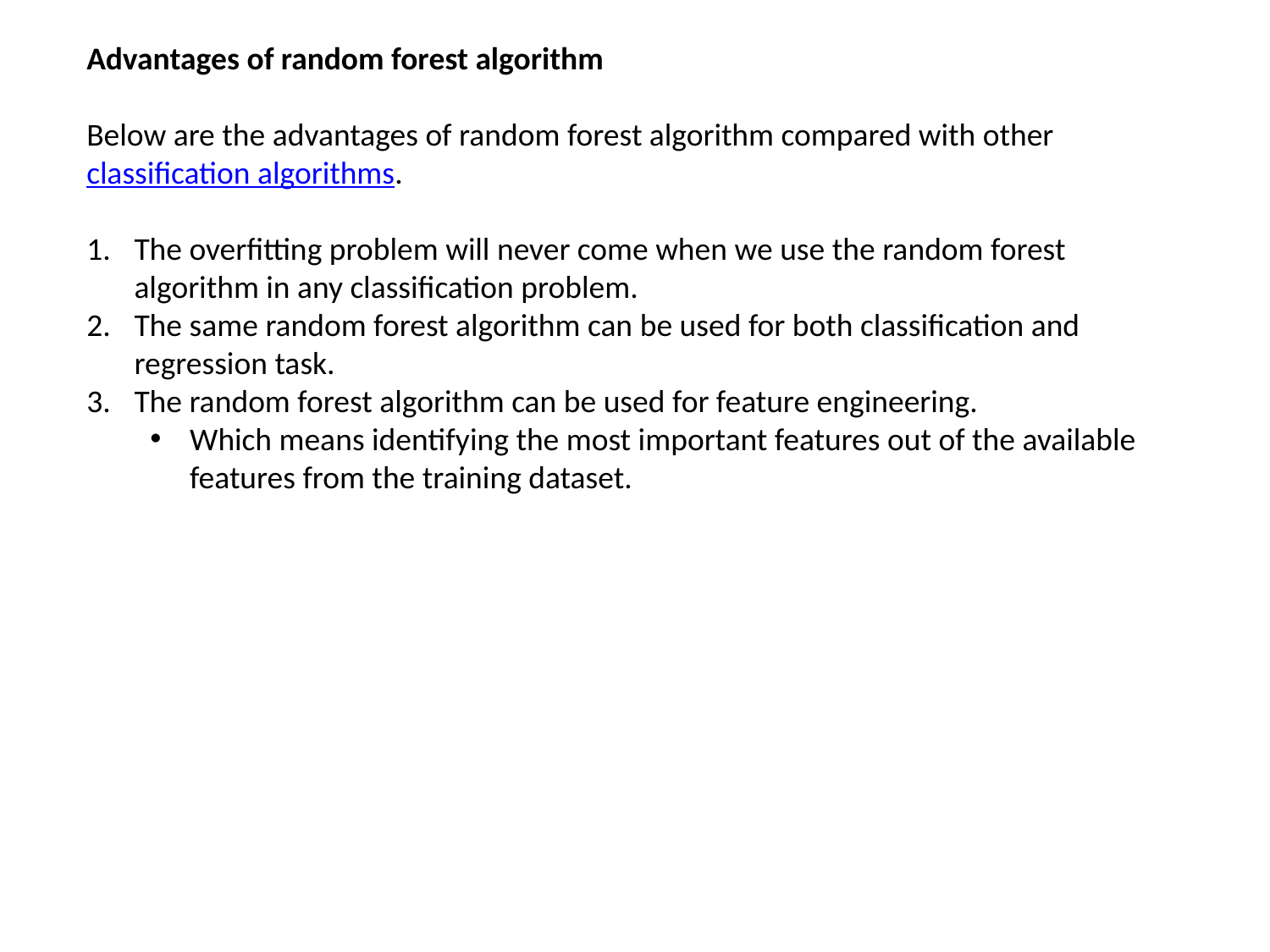

Advantages of random forest algorithm

Below are the advantages of random forest algorithm compared with other classification algorithms.

The overfitting problem will never come when we use the random forest algorithm in any classification problem.
The same random forest algorithm can be used for both classification and regression task.
The random forest algorithm can be used for feature engineering.
Which means identifying the most important features out of the available features from the training dataset.